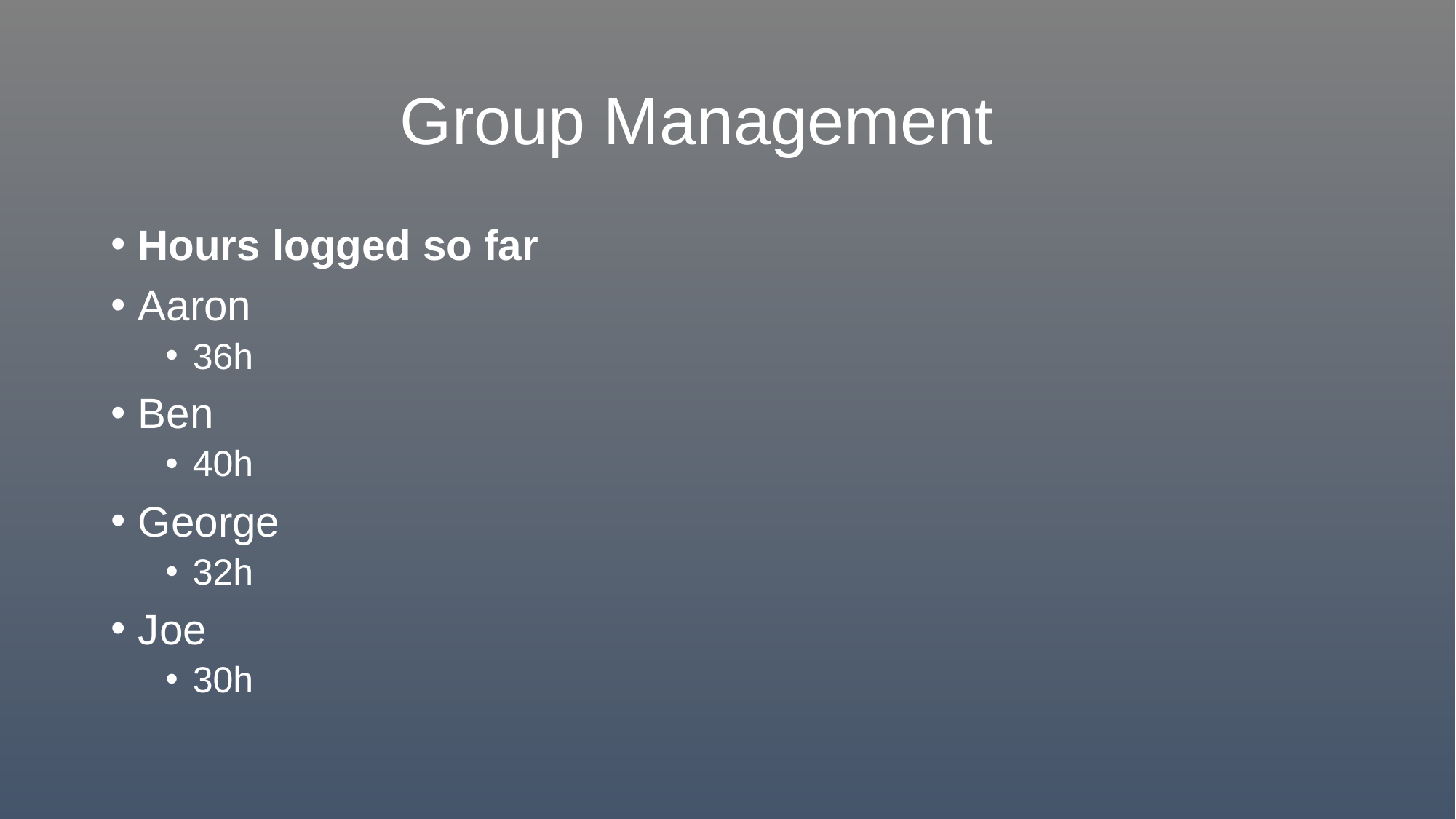

# Group Management
Hours logged so far
Aaron
36h
Ben
40h
George
32h
Joe
30h